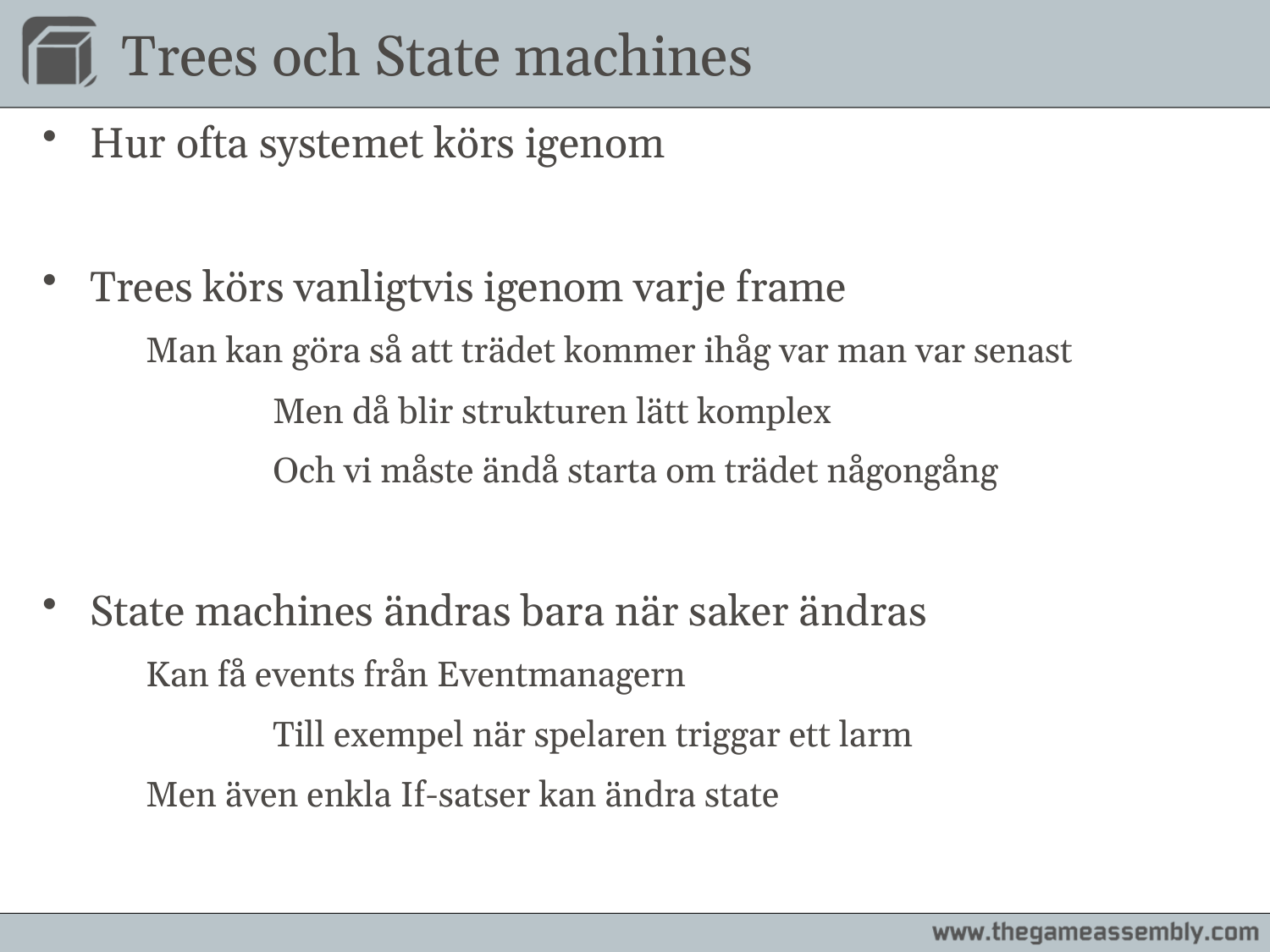

# Trees och State machines
Hur ofta systemet körs igenom

Trees körs vanligtvis igenom varje frame
	Man kan göra så att trädet kommer ihåg var man var senast
		Men då blir strukturen lätt komplex
		Och vi måste ändå starta om trädet någongång

State machines ändras bara när saker ändras
	Kan få events från Eventmanagern
		Till exempel när spelaren triggar ett larm
	Men även enkla If-satser kan ändra state